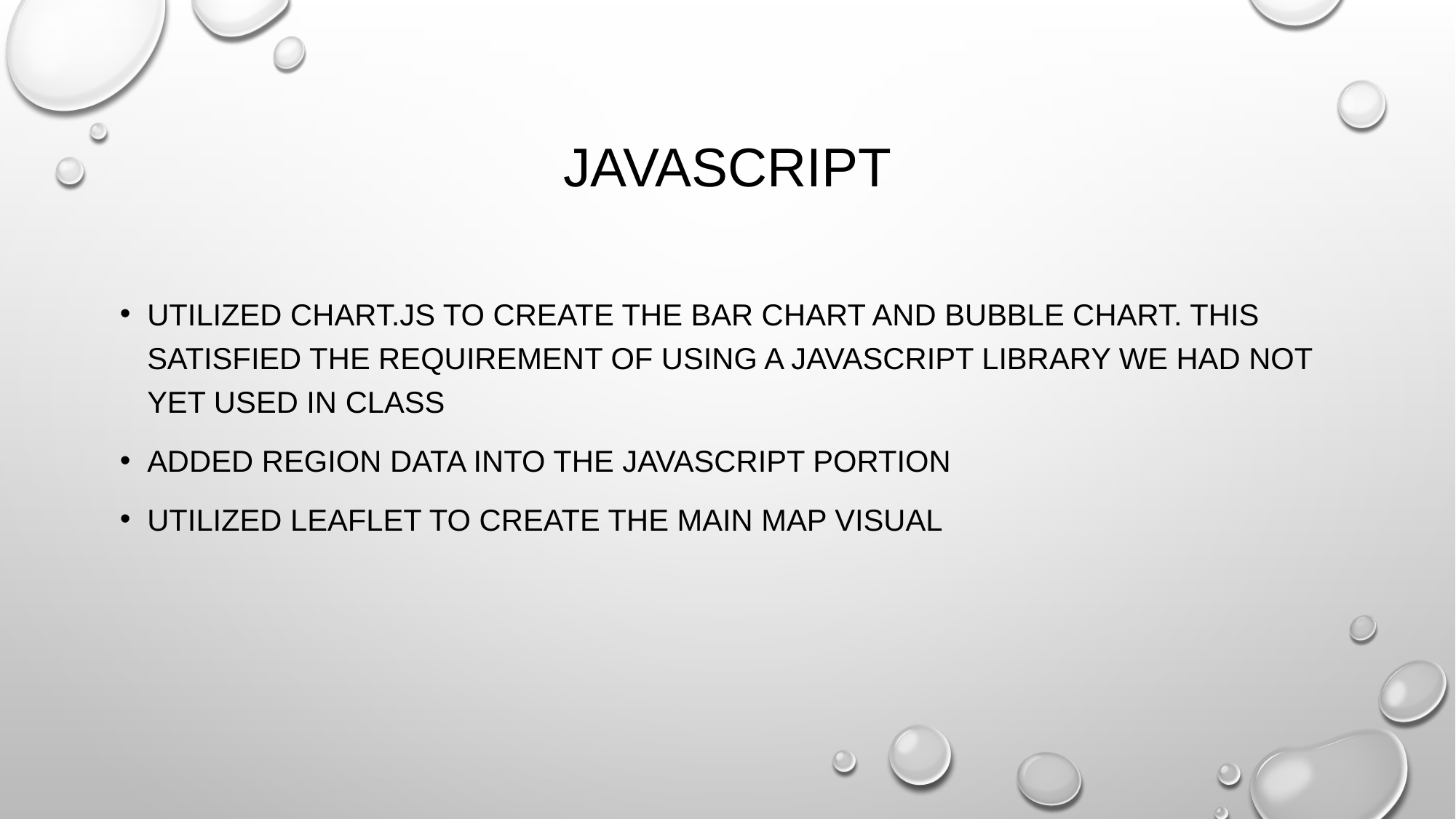

# jAVASCRIPT
Utilized chart.js to create the bar chart and bubble chart. This satisfied the requirement of using a javascript library we had not yet used in class
Added region data into the javascript portion
Utilized leaflet to create the main map visual